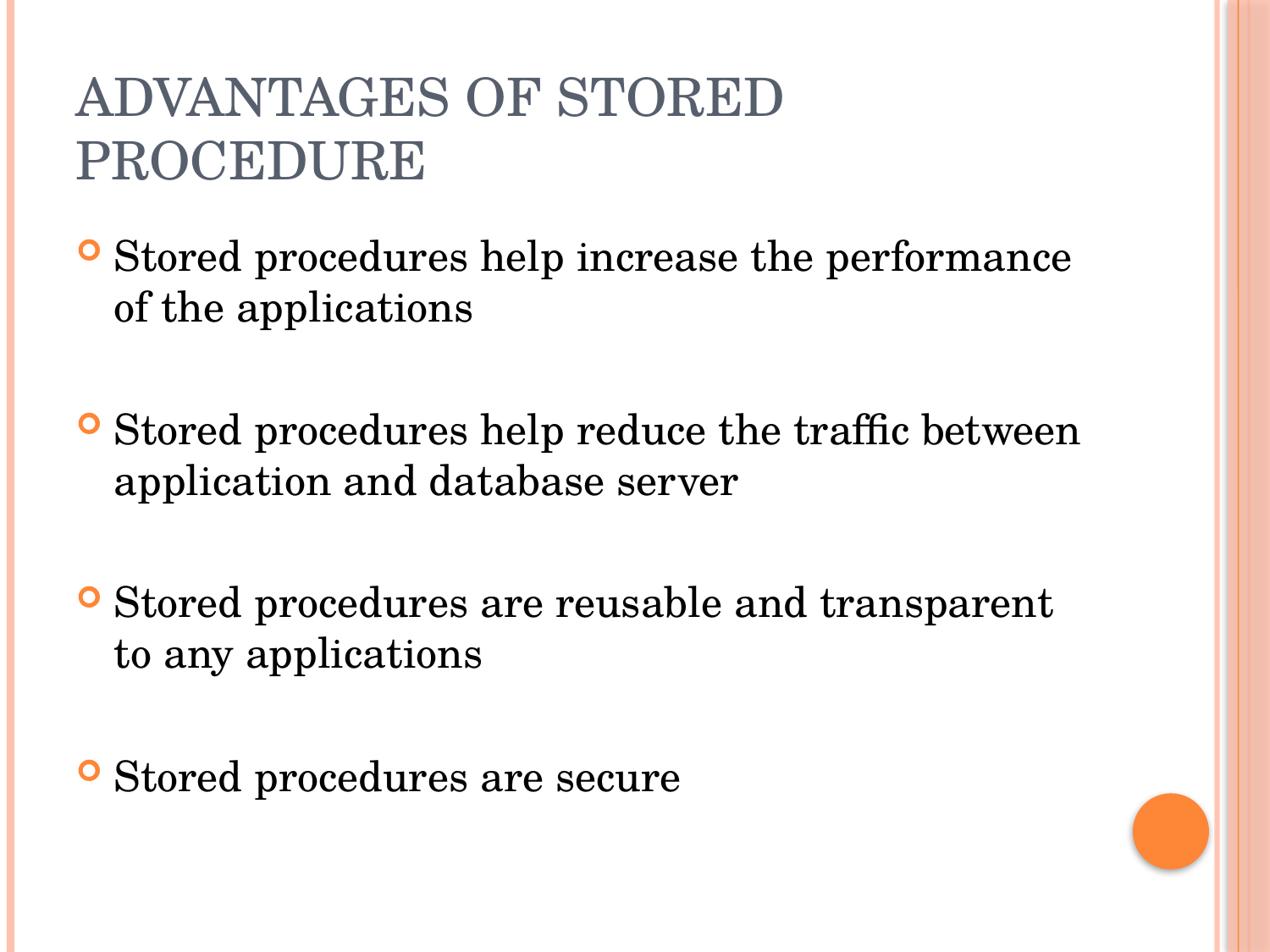

# Advantages of stored procedure
Stored procedures help increase the performance of the applications

Stored procedures help reduce the traffic between application and database server

Stored procedures are reusable and transparent to any applications

Stored procedures are secure